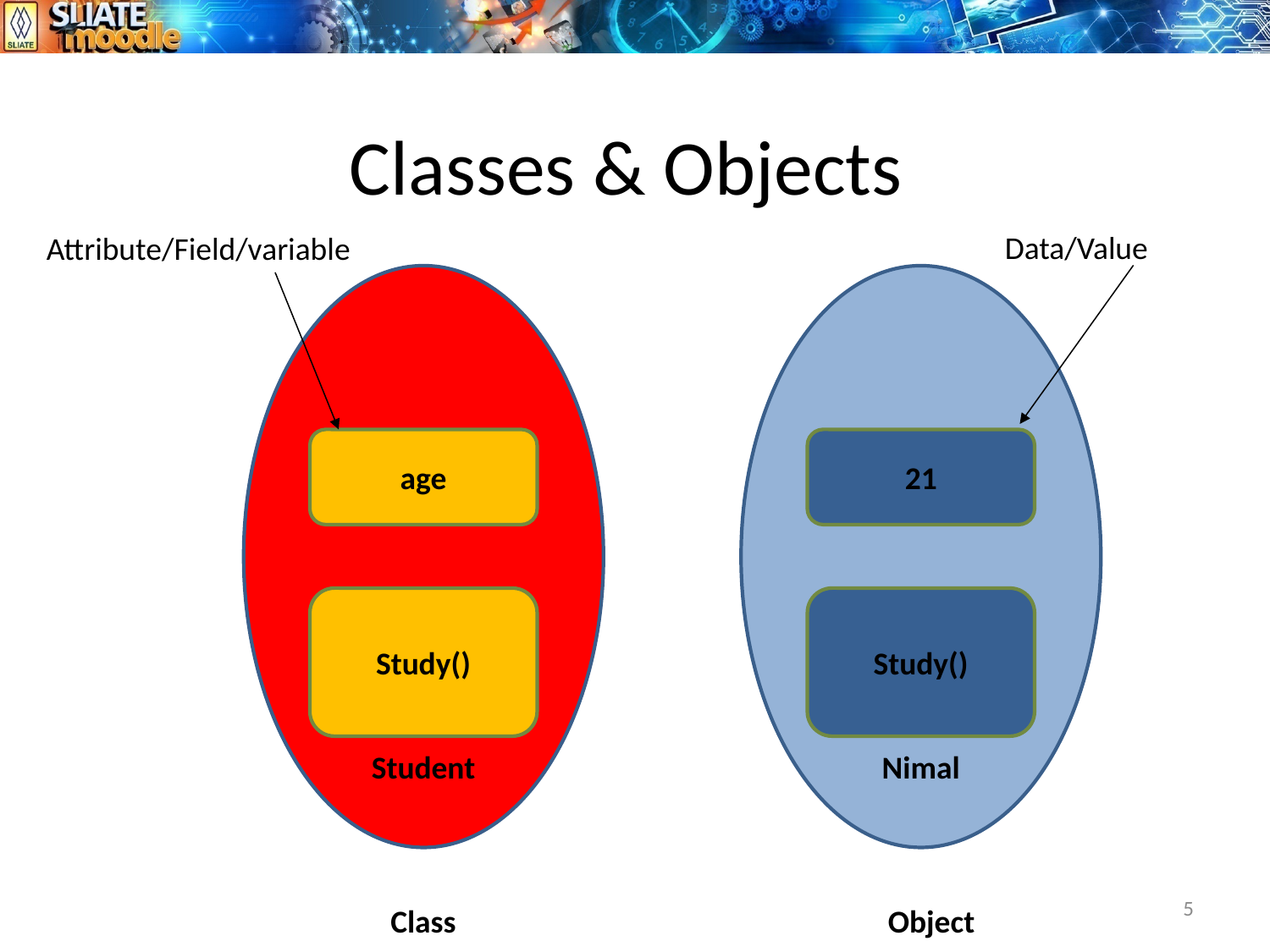

# Classes & Objects
Data/Value
Attribute/Field/variable

Student

Nimal
age
21
Study()
Study()
5
Class
Object